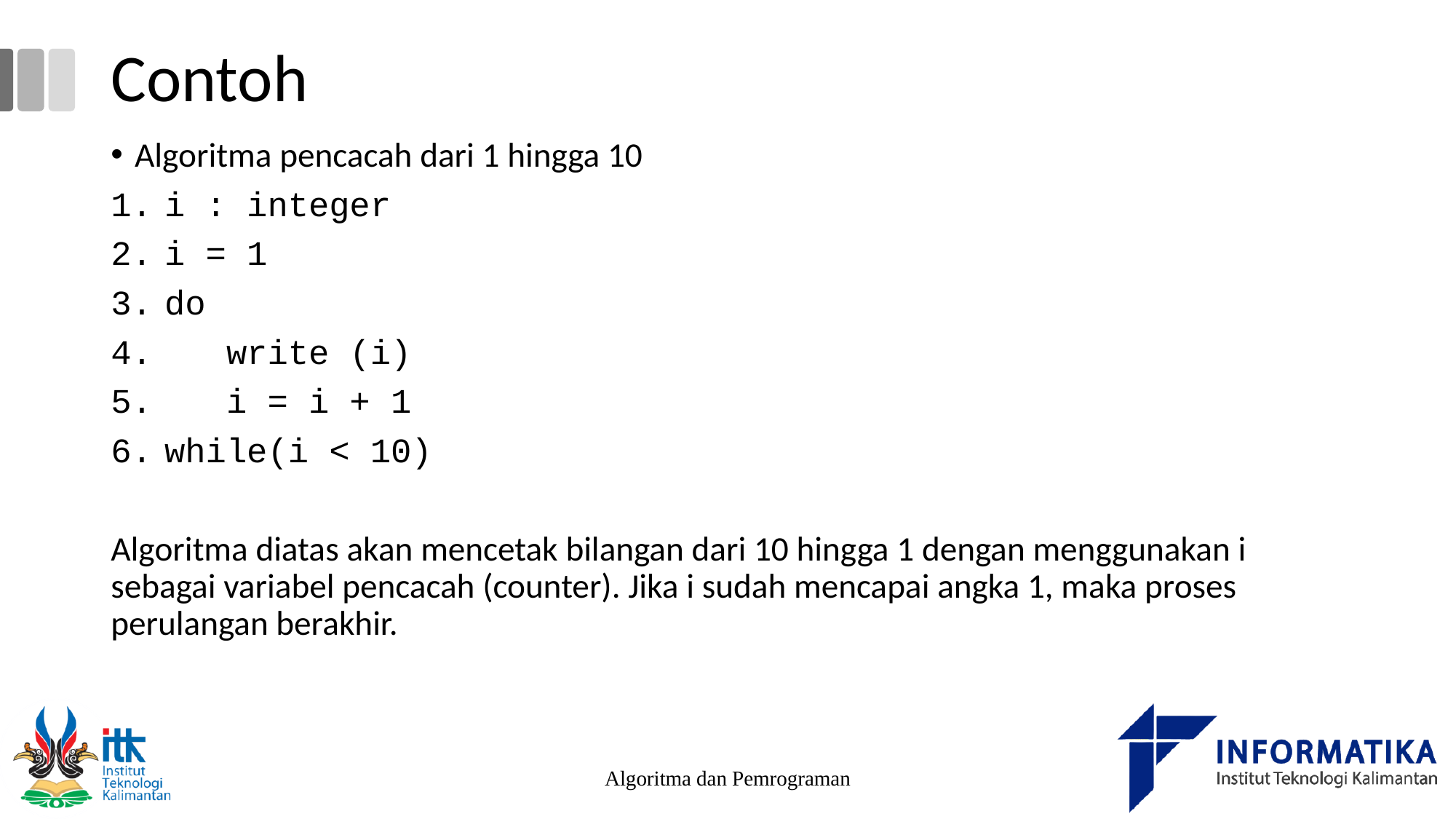

# Contoh
Algoritma pencacah dari 1 hingga 10
i : integer
i = 1
do
   write (i)
   i = i + 1
while(i < 10)

Algoritma diatas akan mencetak bilangan dari 10 hingga 1 dengan menggunakan i sebagai variabel pencacah (counter). Jika i sudah mencapai angka 1, maka proses perulangan berakhir.
Algoritma dan Pemrograman